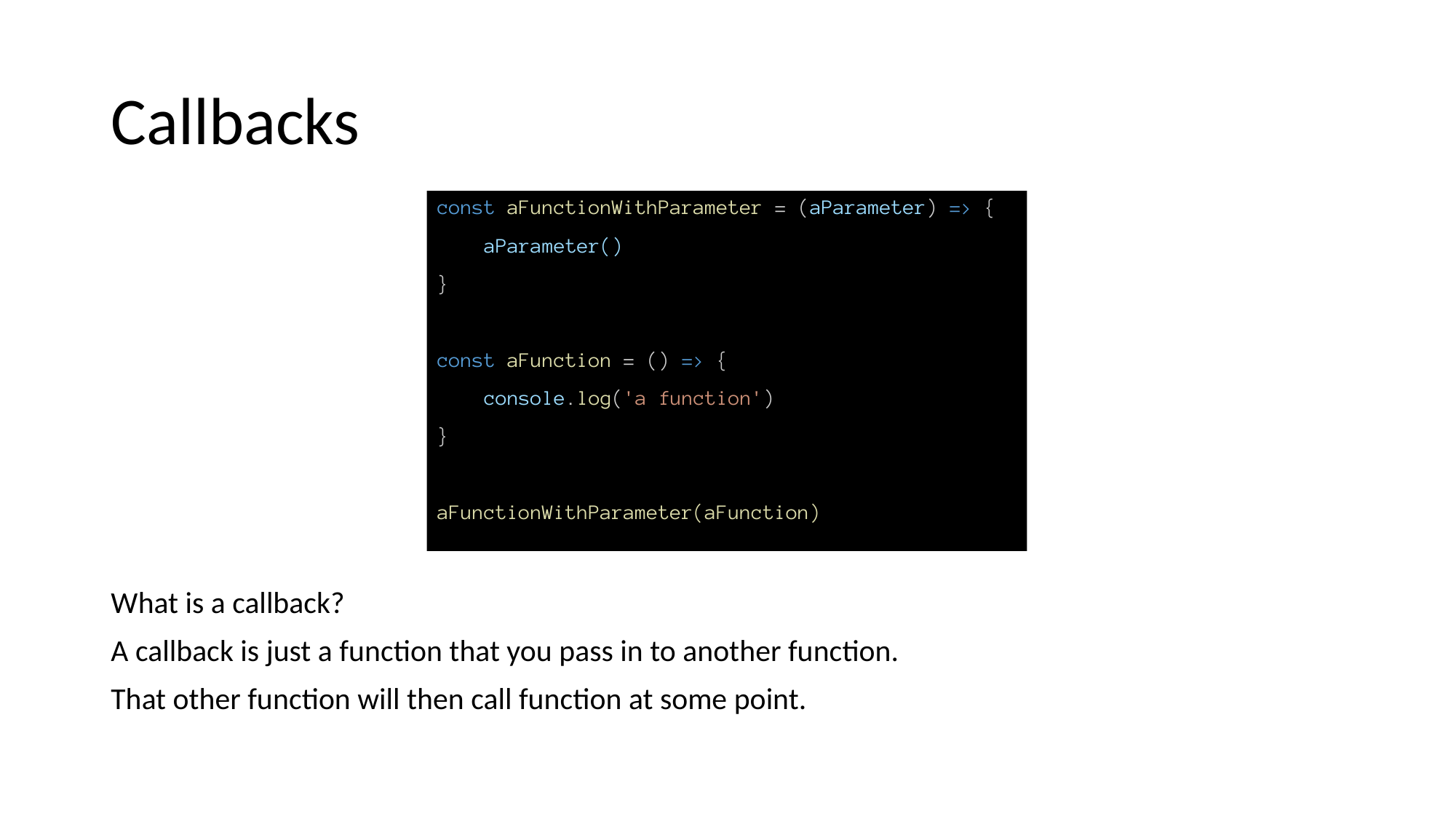

# Callbacks
const aFunctionWithParameter = (aParameter) => {
    aParameter()
}

const aFunction = () => {
    console.log('a function')
}

aFunctionWithParameter(aFunction)
What is a callback?
A callback is just a function that you pass in to another function.
That other function will then call function at some point.